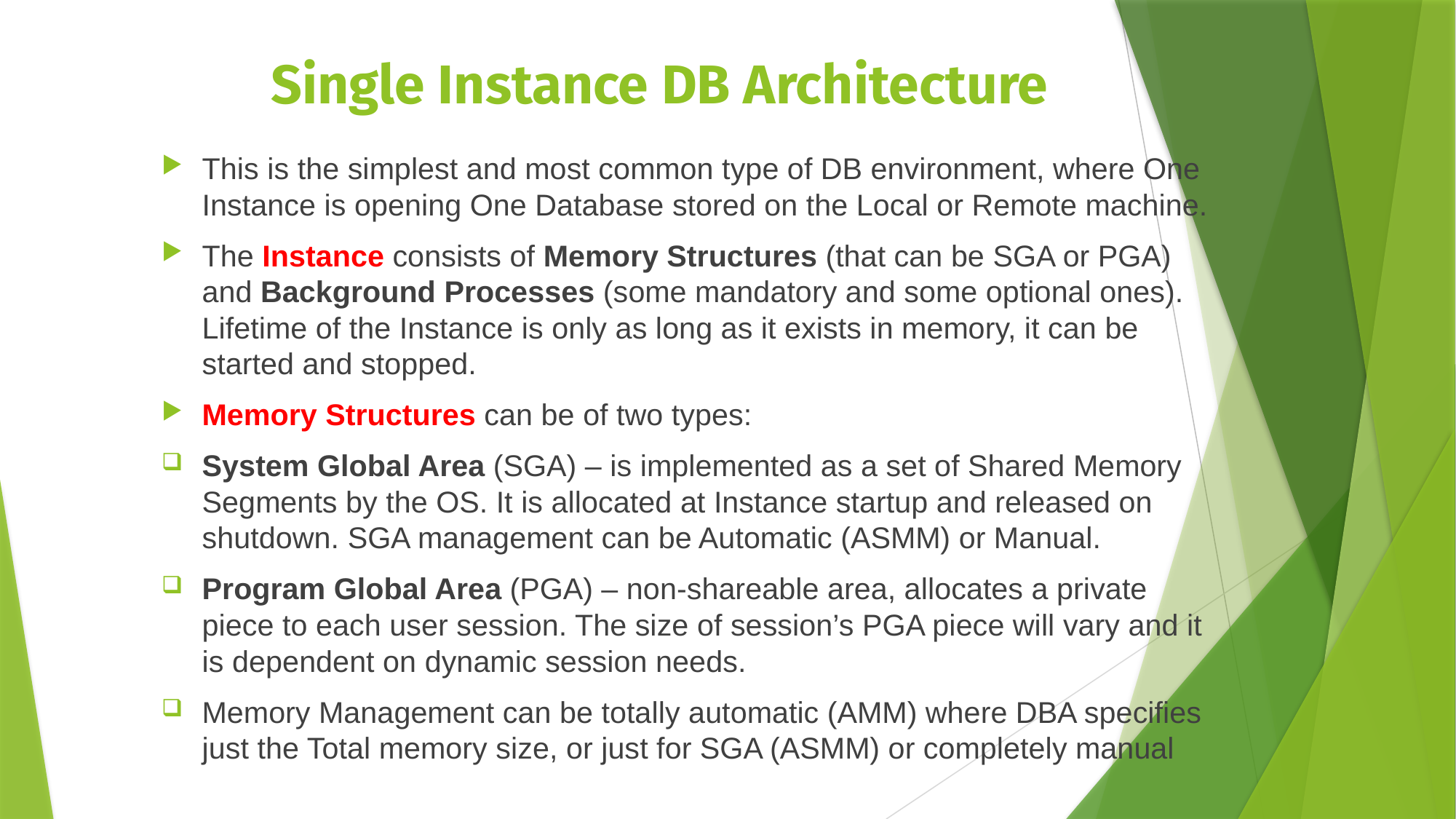

# Single Instance DB Architecture
This is the simplest and most common type of DB environment, where One Instance is opening One Database stored on the Local or Remote machine.
The Instance consists of Memory Structures (that can be SGA or PGA) and Background Processes (some mandatory and some optional ones). Lifetime of the Instance is only as long as it exists in memory, it can be started and stopped.
Memory Structures can be of two types:
System Global Area (SGA) – is implemented as a set of Shared Memory Segments by the OS. It is allocated at Instance startup and released on shutdown. SGA management can be Automatic (ASMM) or Manual.
Program Global Area (PGA) – non-shareable area, allocates a private piece to each user session. The size of session’s PGA piece will vary and it is dependent on dynamic session needs.
Memory Management can be totally automatic (AMM) where DBA specifies just the Total memory size, or just for SGA (ASMM) or completely manual